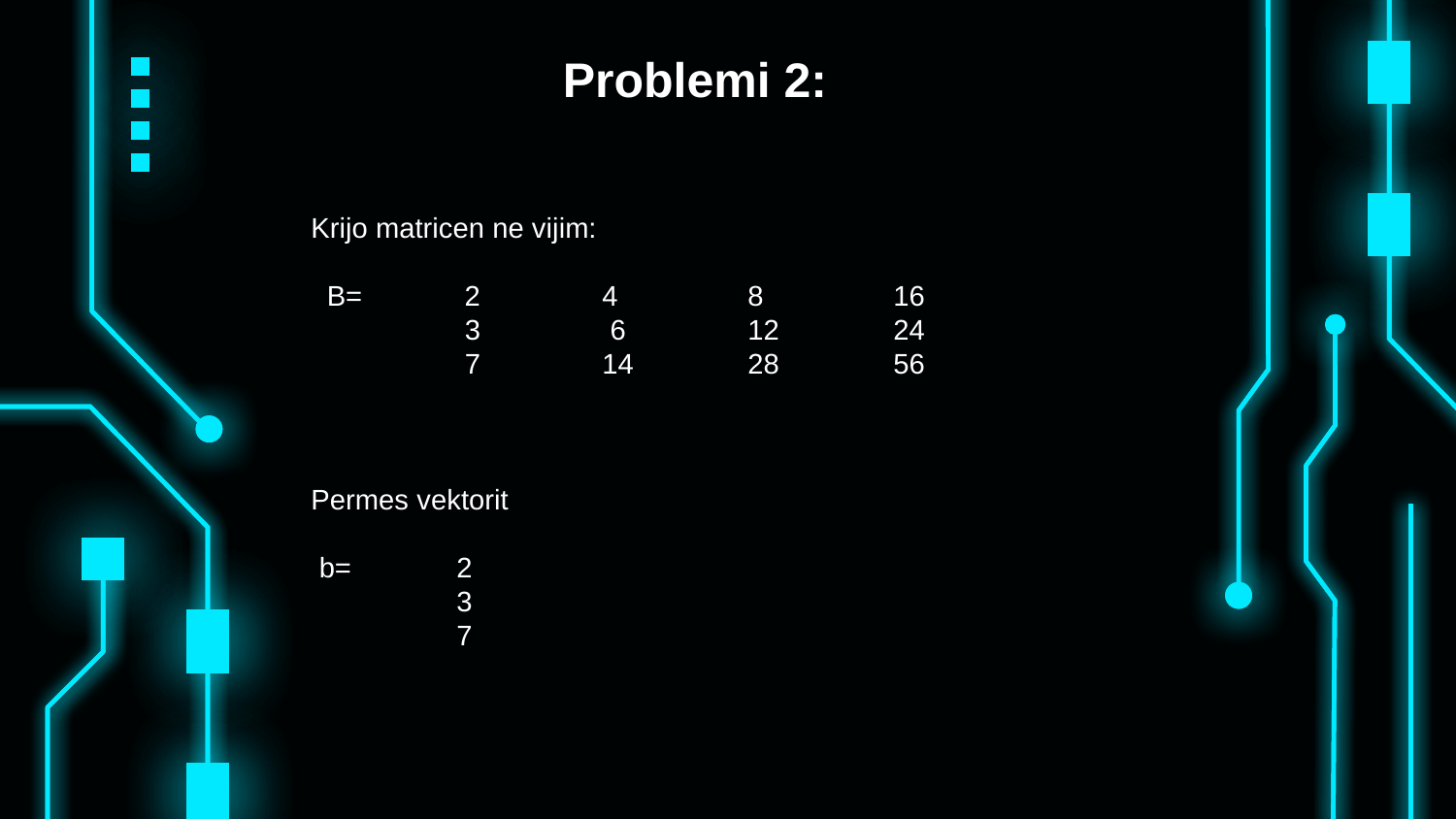

# Problemi 2:
Krijo matricen ne vijim:

  B=  	 2    	4    	8   	16
   	 3   	 6  	12  	24
   	 7   	14   	28   	56

Permes vektorit

 b=	2
   	3
    	7